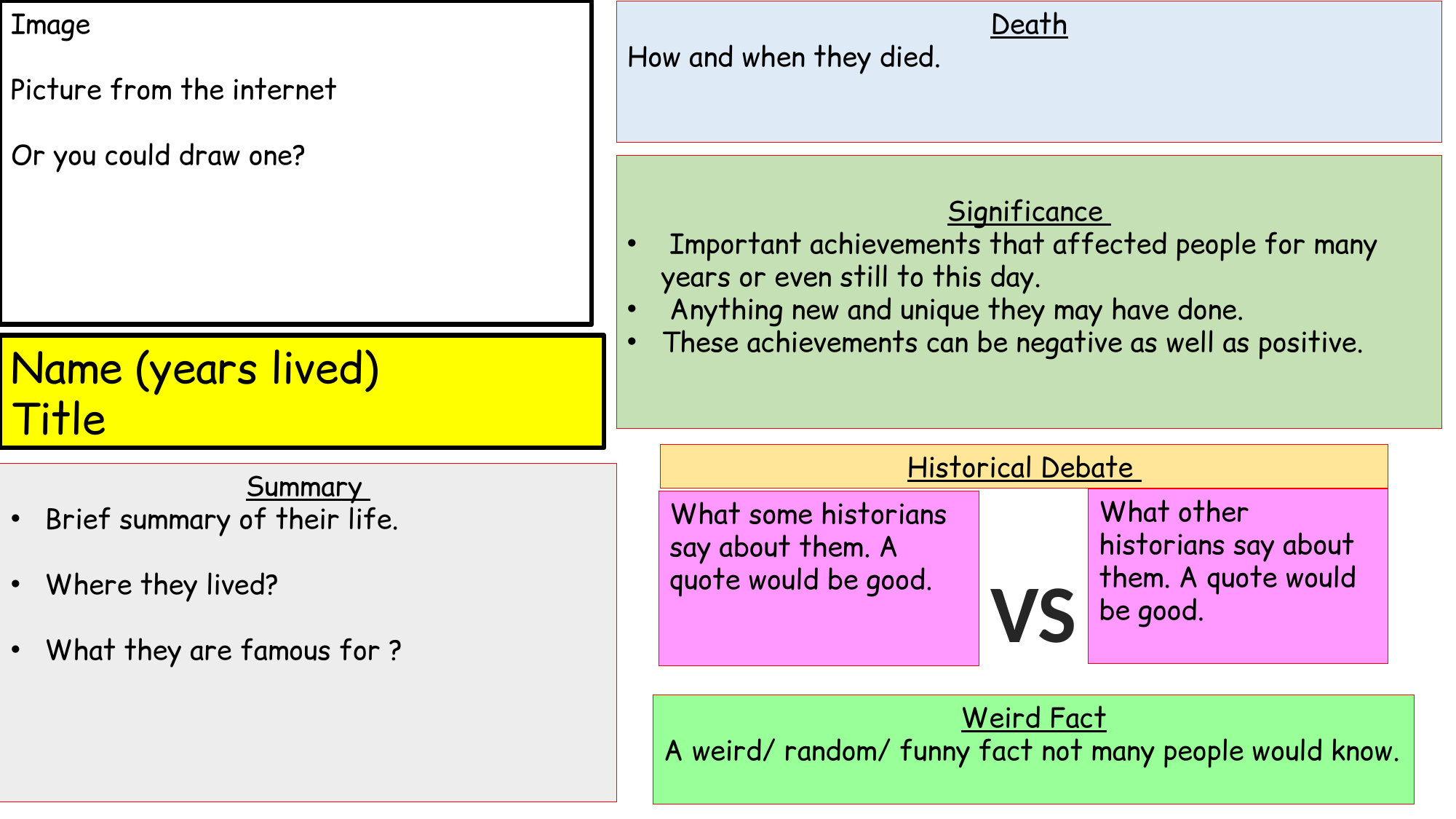

Image

Picture from the internet

Or you could draw one?

Death
How and when they died.

Significance
 Important achievements that affected people for many years or even still to this day.
 Anything new and unique they may have done.
These achievements can be negative as well as positive.

Name (years lived)
Title
Historical Debate
Summary
Brief summary of their life.

Where they lived?

What they are famous for ?

What other historians say about them. A quote would be good.

What some historians say about them. A quote would be good.

VS
Weird Fact
A weird/ random/ funny fact not many people would know.